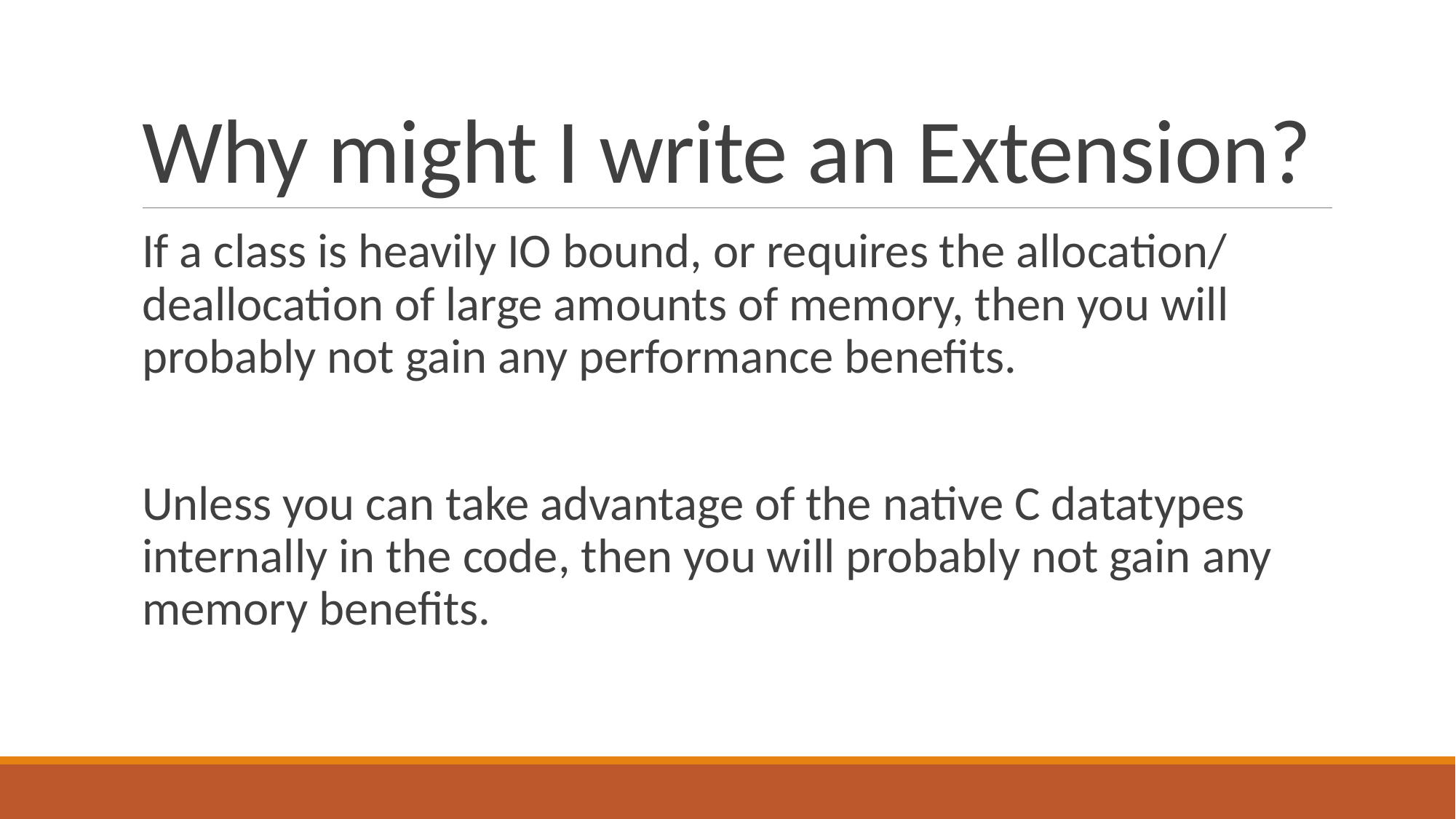

# Why might I write an Extension?
If a class is heavily IO bound, or requires the allocation/ deallocation of large amounts of memory, then you will probably not gain any performance benefits.

Unless you can take advantage of the native C datatypes internally in the code, then you will probably not gain any memory benefits.